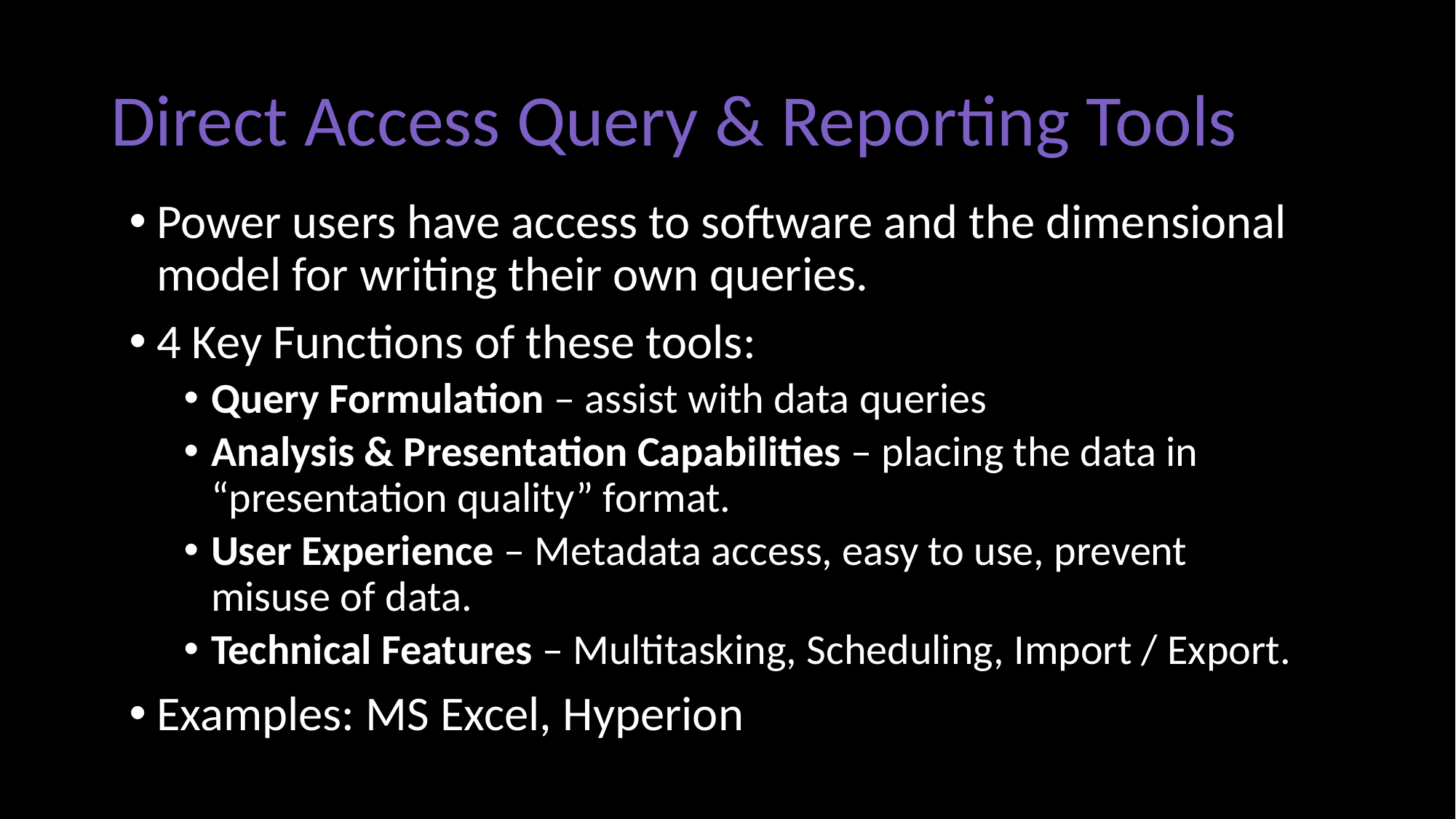

# Direct Access Query & Reporting Tools
Power users have access to software and the dimensional model for writing their own queries.
4 Key Functions of these tools:
Query Formulation – assist with data queries
Analysis & Presentation Capabilities – placing the data in “presentation quality” format.
User Experience – Metadata access, easy to use, prevent misuse of data.
Technical Features – Multitasking, Scheduling, Import / Export.
Examples: MS Excel, Hyperion